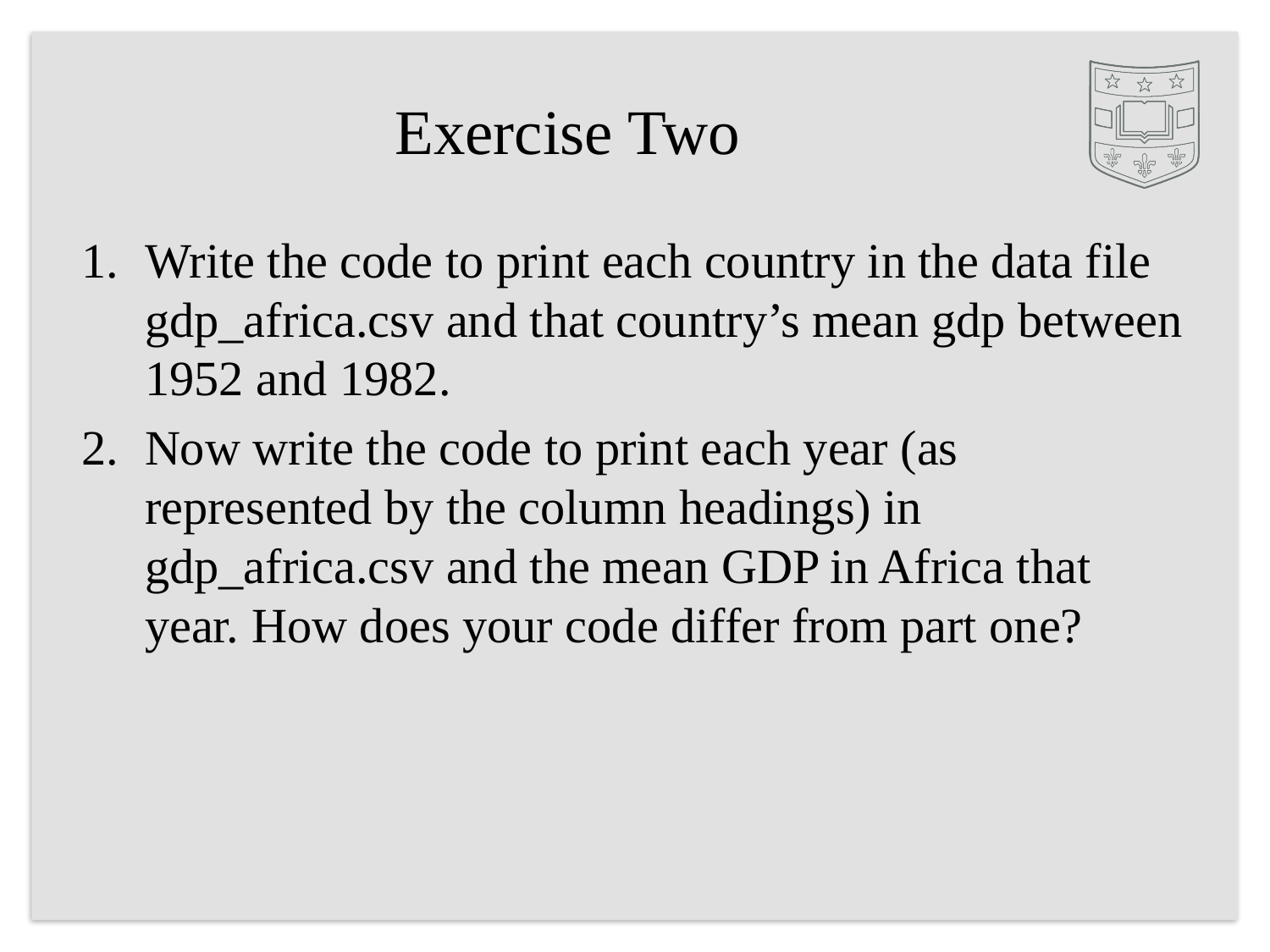

# Exercise Two
Write the code to print each country in the data file gdp_africa.csv and that country’s mean gdp between 1952 and 1982.
Now write the code to print each year (as represented by the column headings) in gdp_africa.csv and the mean GDP in Africa that year. How does your code differ from part one?